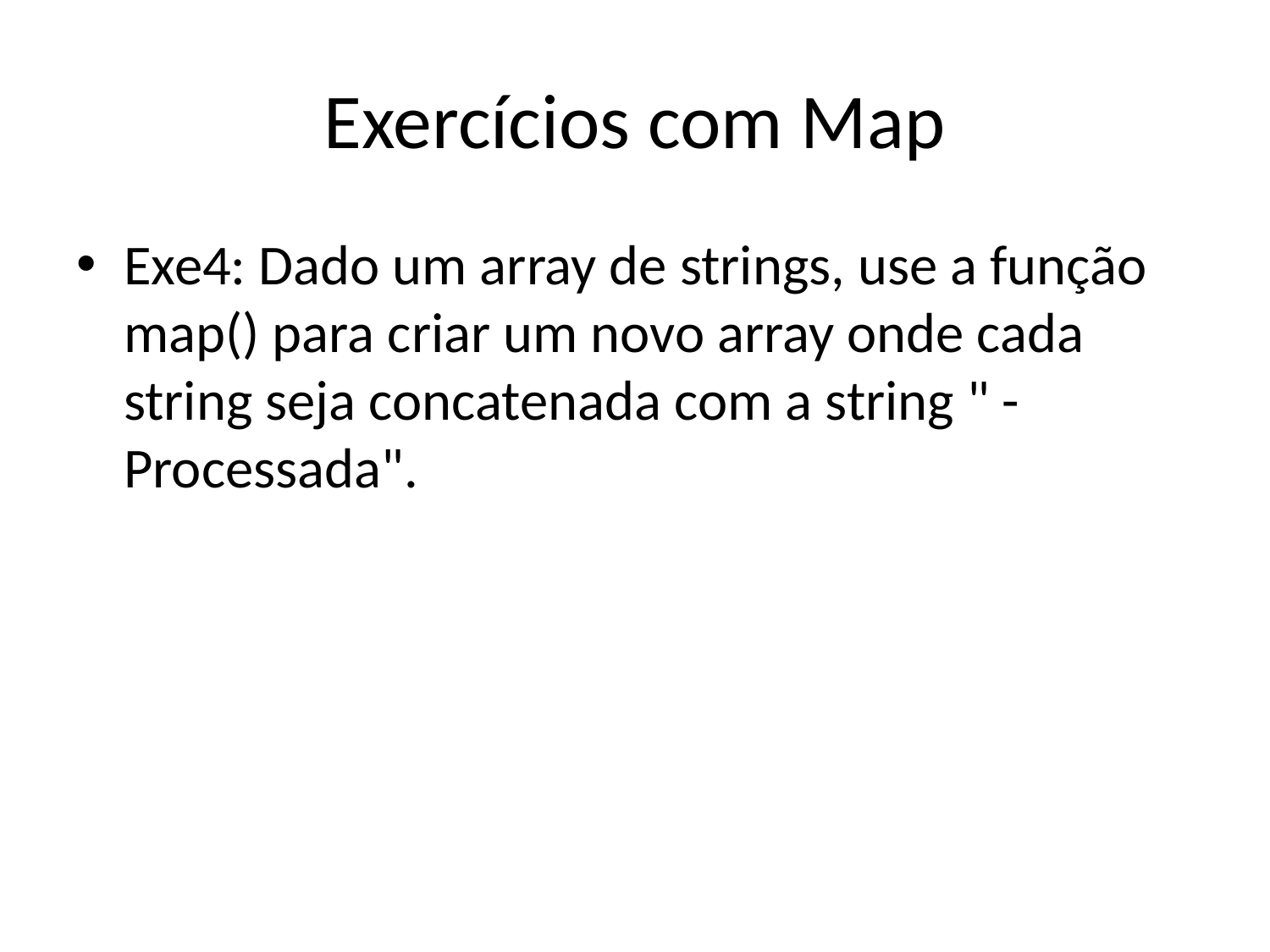

# Exercícios com Map
Exe4: Dado um array de strings, use a função map() para criar um novo array onde cada string seja concatenada com a string " - Processada".